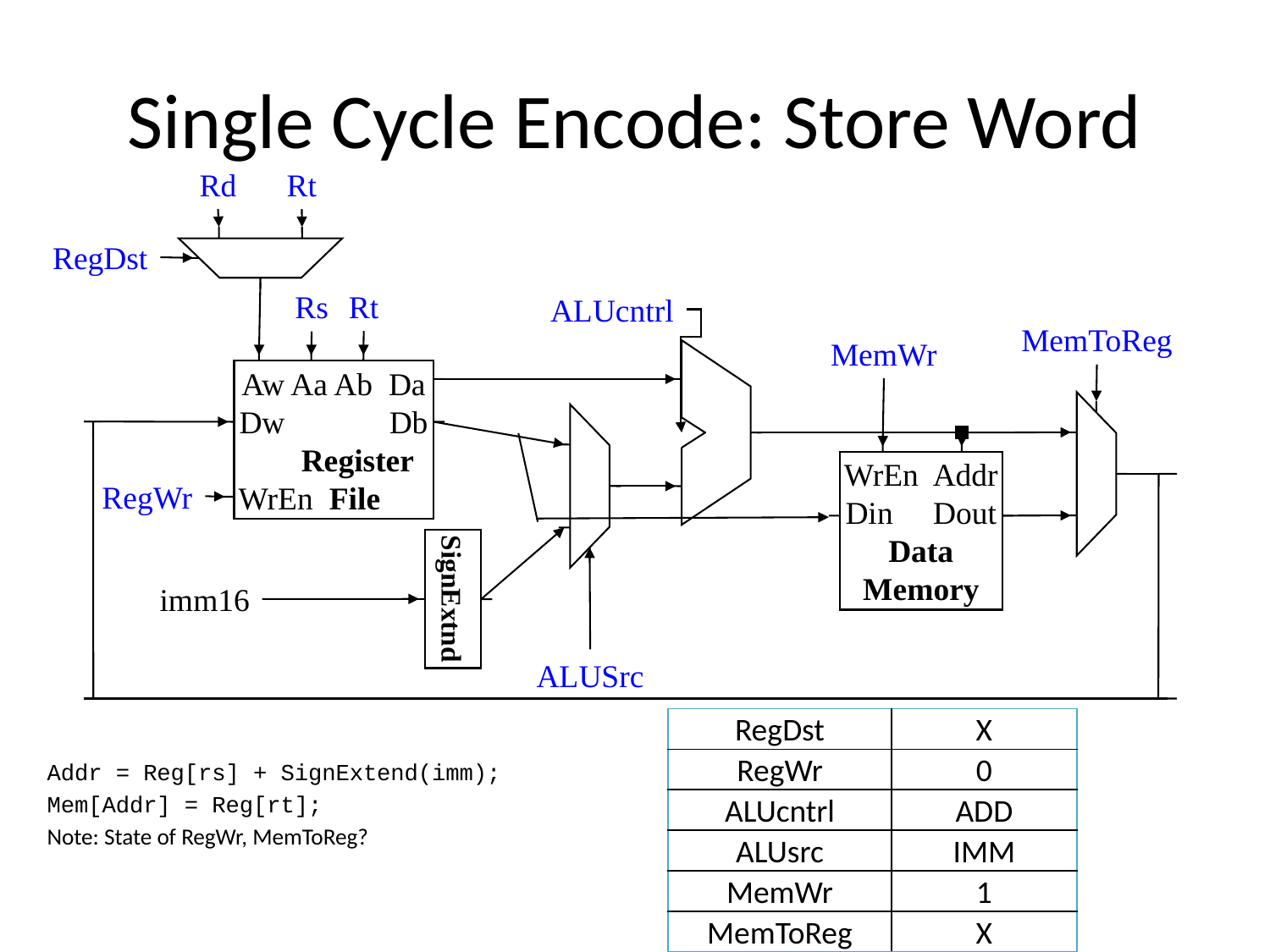

# Single Cycle Encode: Store Word
Rd
Rt

RegDst
Rt
Rs
ALUcntrl
MemToReg
MemWr

Aw Aa Ab  Da
Dw             Db
      Register
WrEn  File

WrEn  Addr
Din     Dout
Data
Memory

RegWr

SignExtnd

imm16
ALUSrc

| RegDst | X |
| --- | --- |
| RegWr | 0 |
| ALUcntrl | ADD |
| ALUsrc | IMM |
| MemWr | 1 |
| MemToReg | X |
Addr = Reg[rs] + SignExtend(imm);
Mem[Addr] = Reg[rt];
Note: State of RegWr, MemToReg?